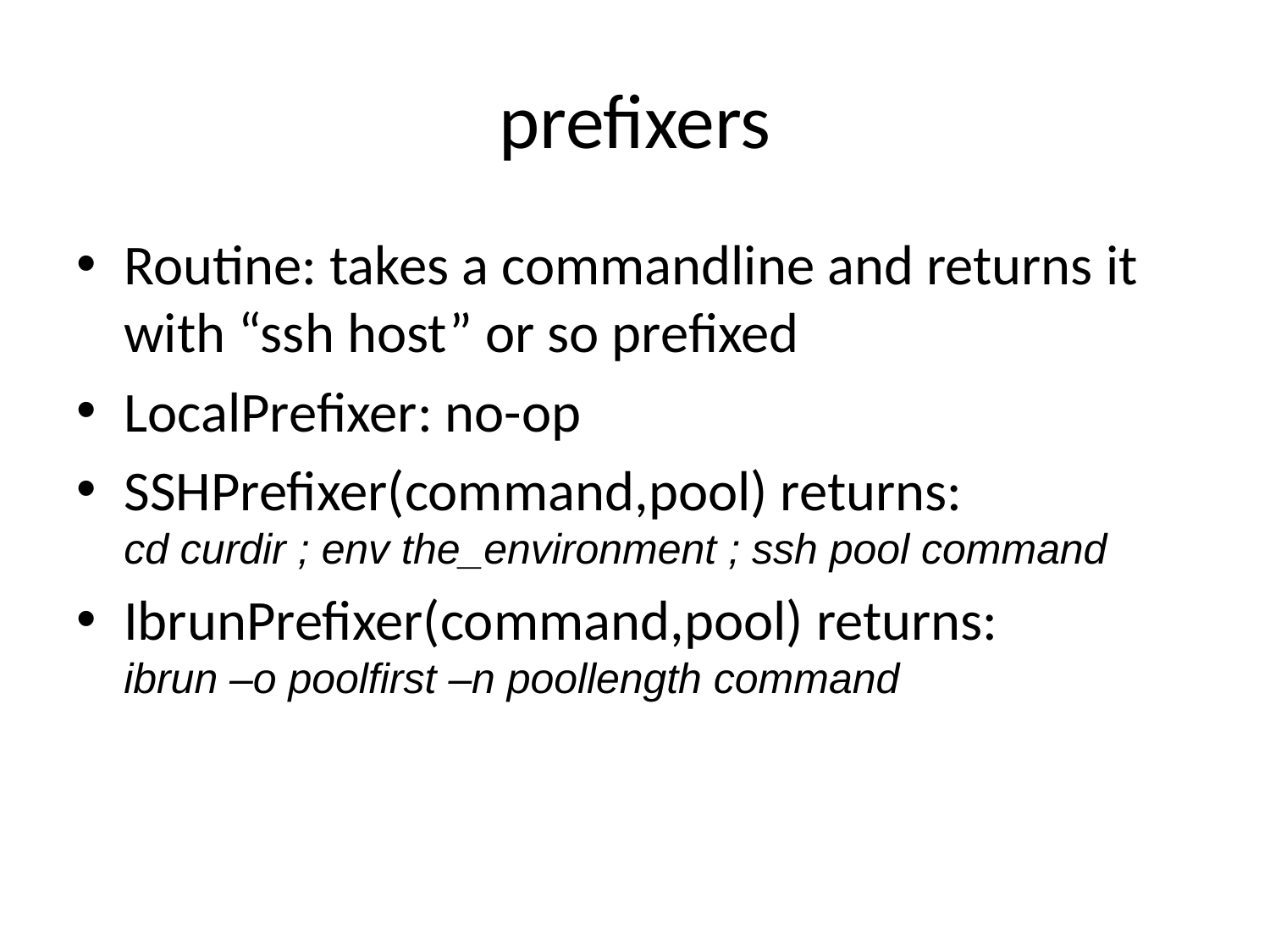

# prefixers
Routine: takes a commandline and returns it with “ssh host” or so prefixed
LocalPrefixer: no-op
SSHPrefixer(command,pool) returns:
cd curdir ; env the_environment ; ssh pool command
IbrunPrefixer(command,pool) returns:
ibrun –o poolfirst –n poollength command